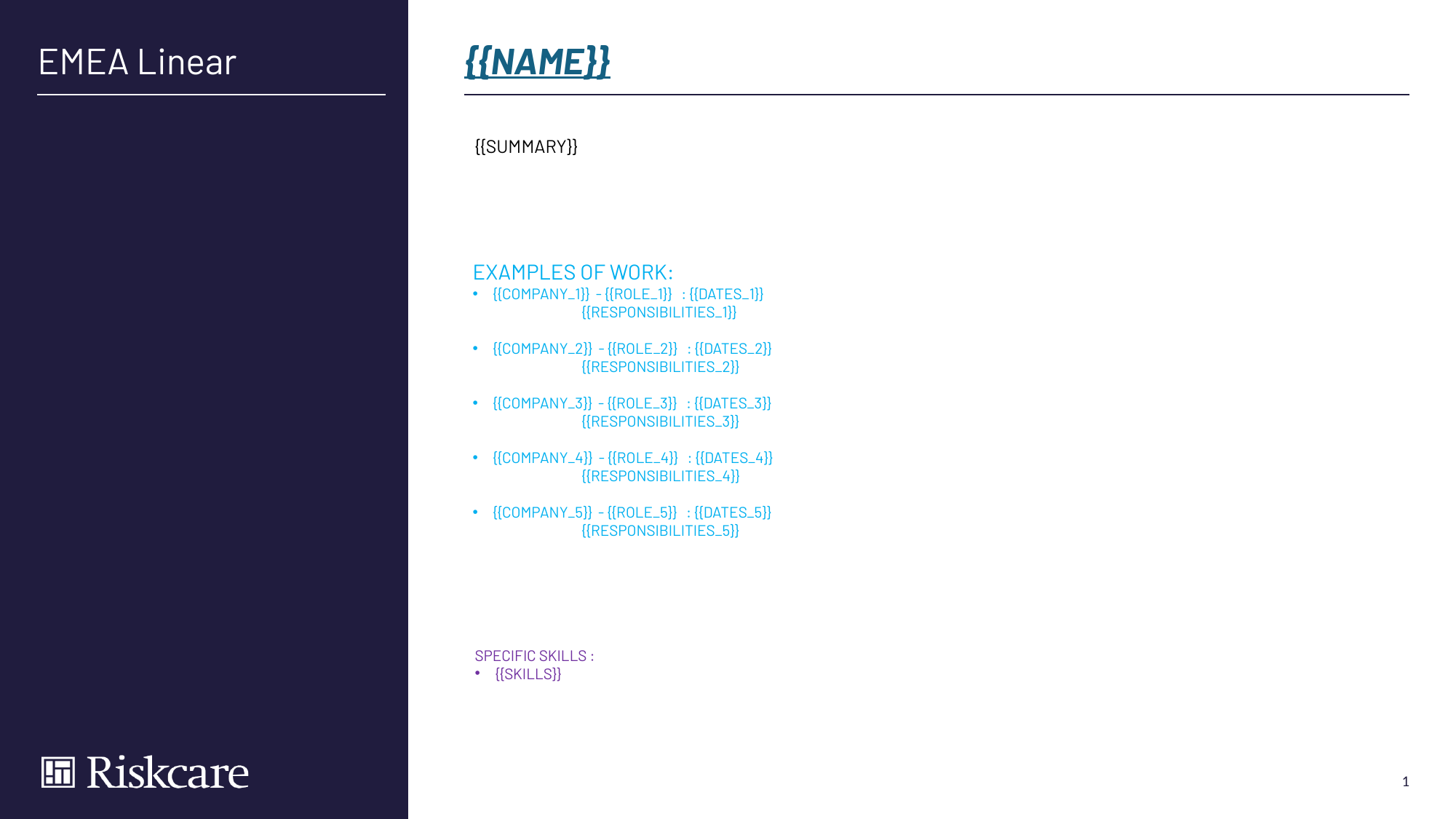

{{NAME}}
EMEA Linear

{{SUMMARY}}
EXAMPLES OF WORK:
{{COMPANY_1}}  - {{ROLE_1}}   : {{DATES_1}}
	{{RESPONSIBILITIES_1}}

{{COMPANY_2}}  - {{ROLE_2}}   : {{DATES_2}}
	{{RESPONSIBILITIES_2}}

{{COMPANY_3}}  - {{ROLE_3}}   : {{DATES_3}}
	{{RESPONSIBILITIES_3}}

{{COMPANY_4}}  - {{ROLE_4}}   : {{DATES_4}}
	{{RESPONSIBILITIES_4}}

{{COMPANY_5}}  - {{ROLE_5}}   : {{DATES_5}}
	{{RESPONSIBILITIES_5}}
SPECIFIC SKILLS :
{{SKILLS}}